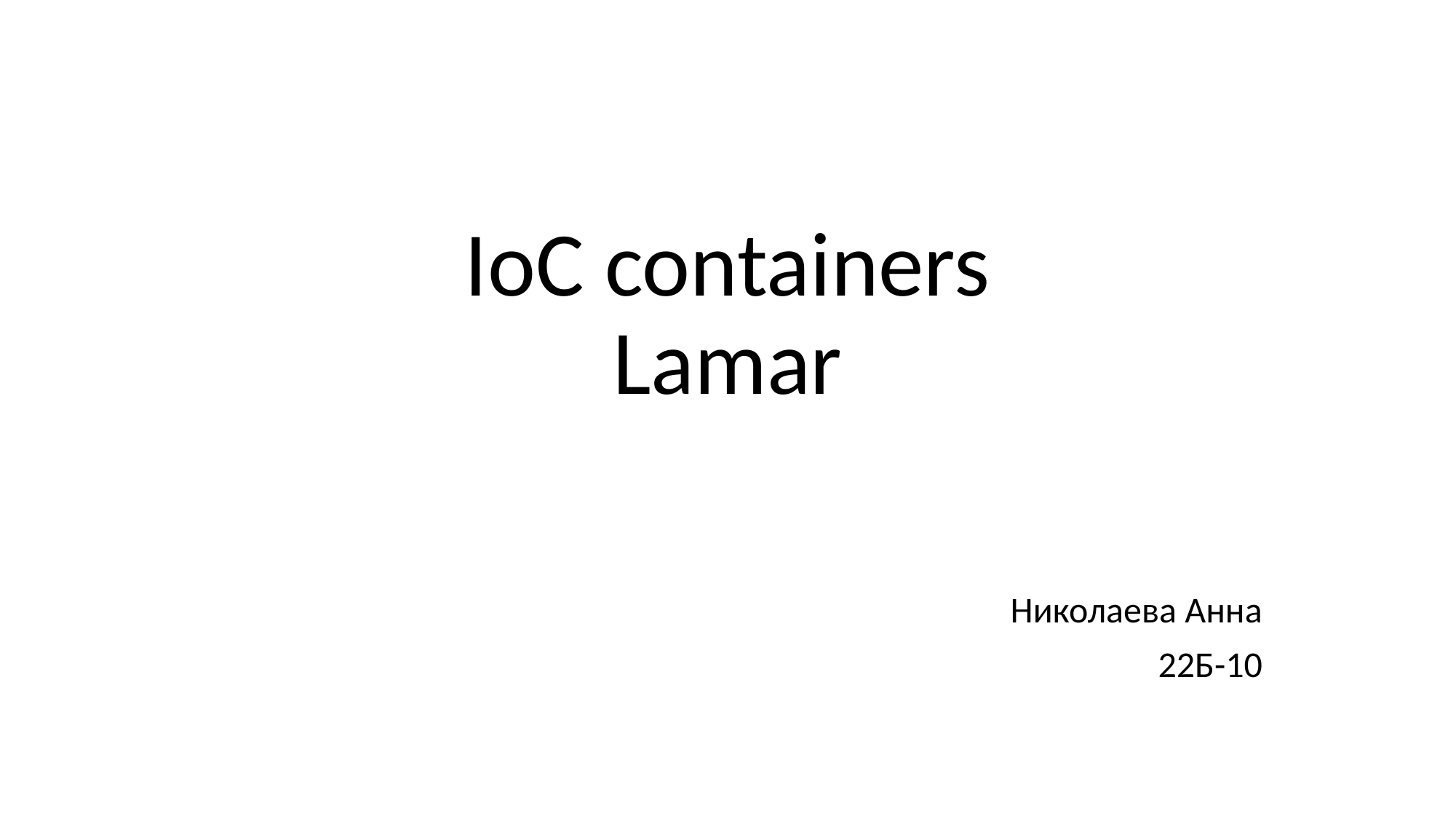

# IoC containers Lamar
Николаева Анна
22Б-10